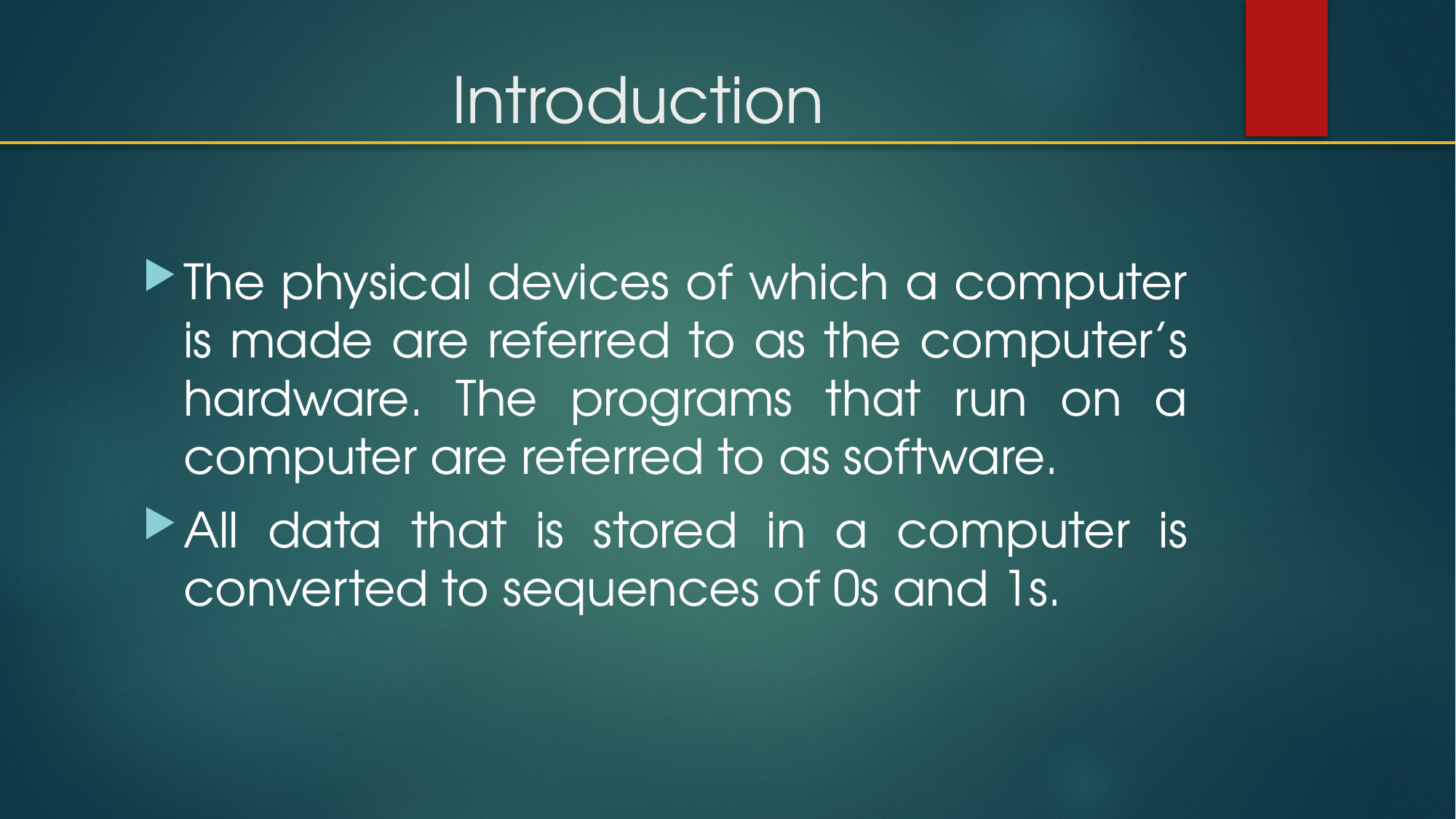

# Introduction
The physical devices of which a computer is made are referred to as the computer’s hardware. The programs that run on a computer are referred to as software.
All data that is stored in a computer is converted to sequences of 0s and 1s.